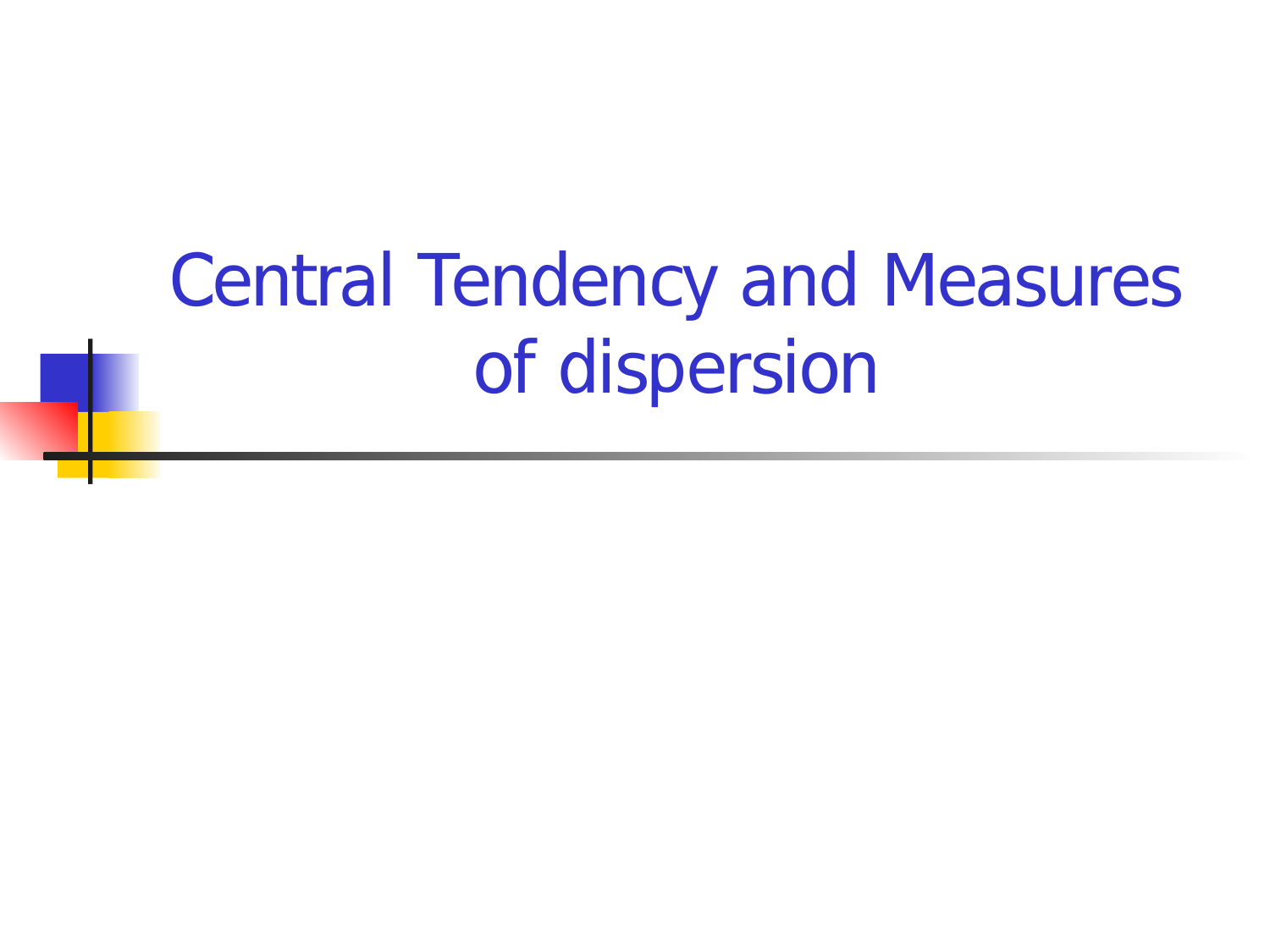

# Central Tendency and Measures of dispersion